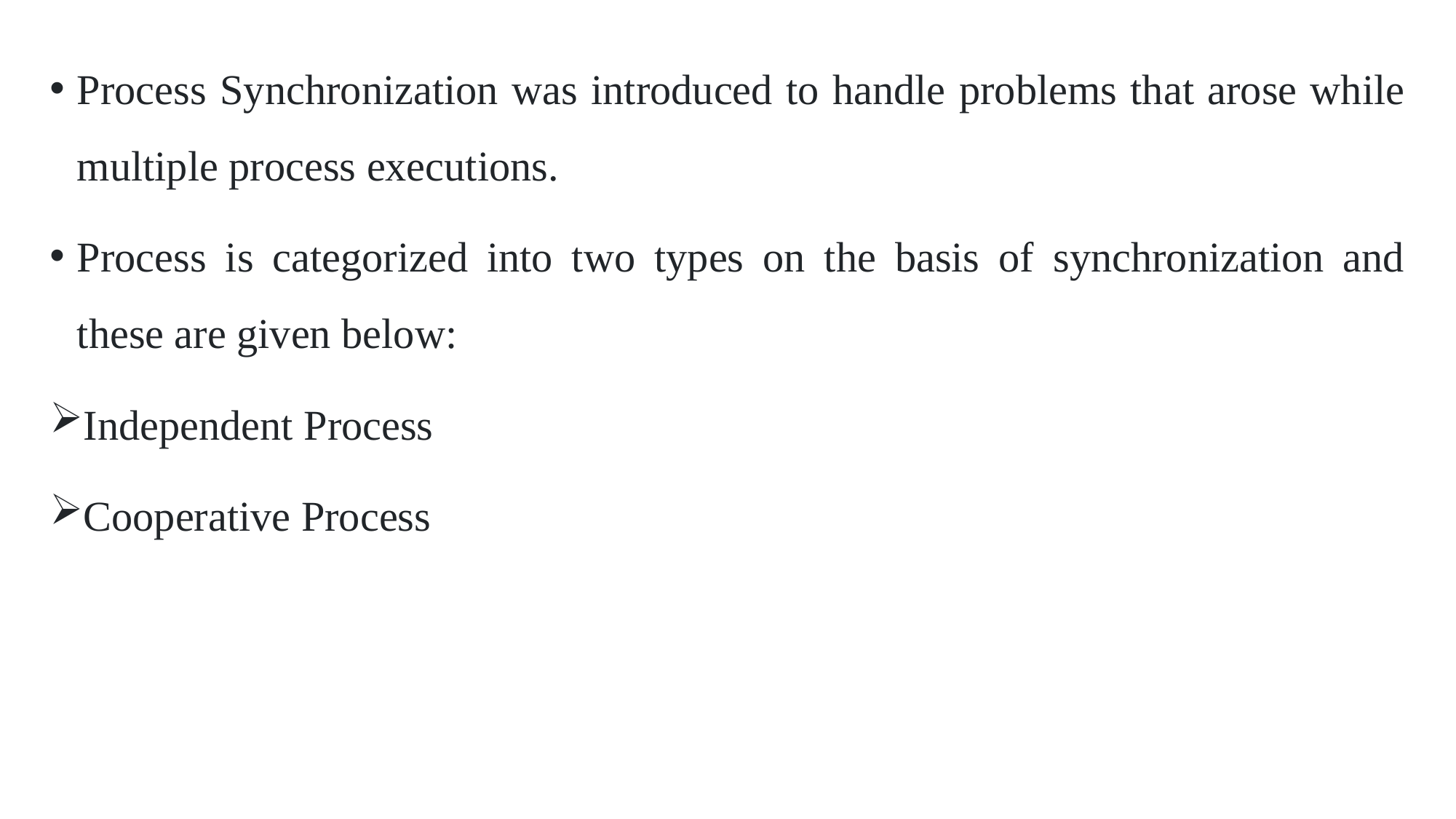

Process Synchronization was introduced to handle problems that arose while multiple process executions.
Process is categorized into two types on the basis of synchronization and these are given below:
Independent Process
Cooperative Process